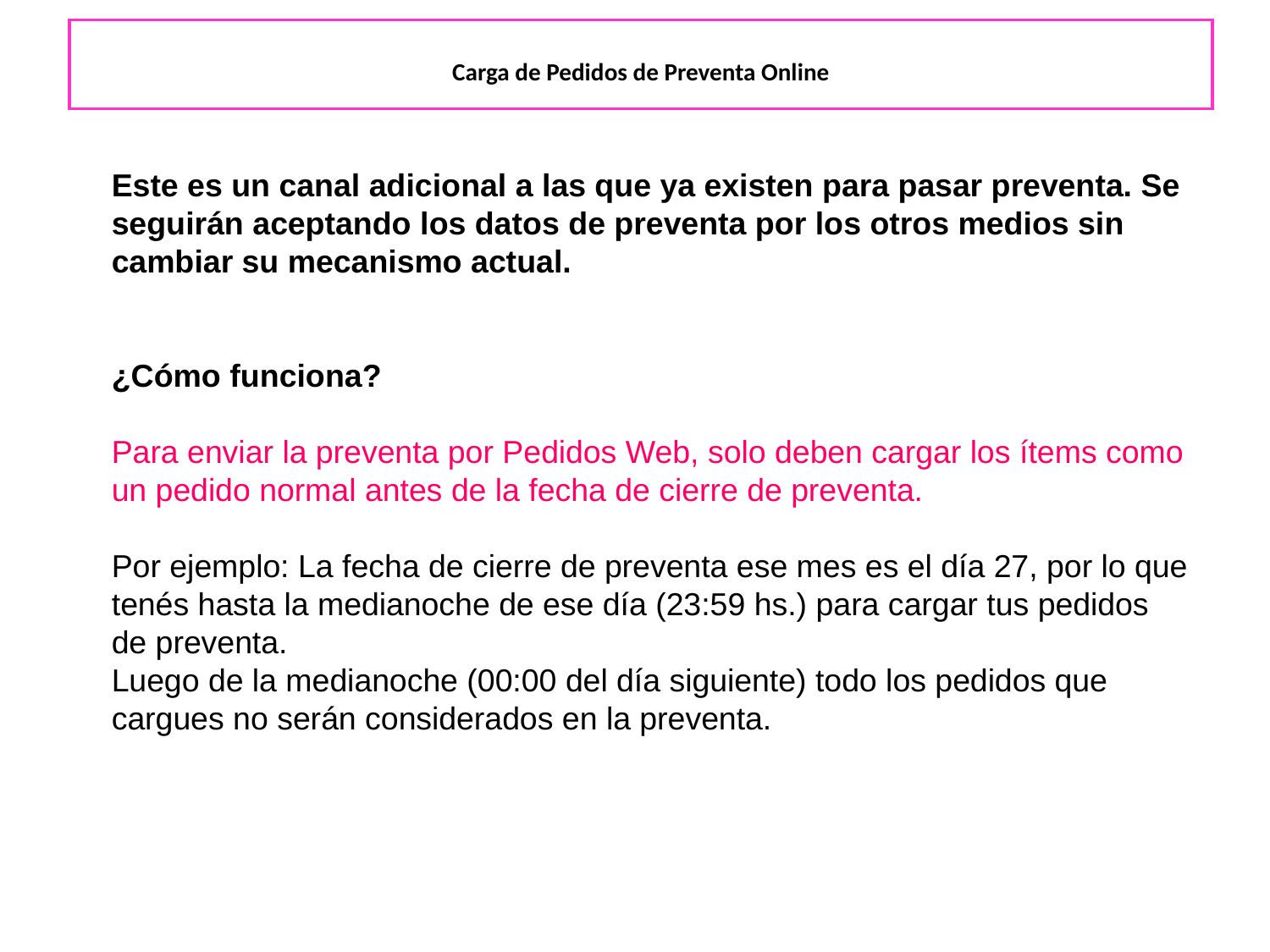

# Carga de Pedidos de Preventa Online
Este es un canal adicional a las que ya existen para pasar preventa. Se seguirán aceptando los datos de preventa por los otros medios sin cambiar su mecanismo actual.
¿Cómo funciona?

Para enviar la preventa por Pedidos Web, solo deben cargar los ítems como un pedido normal antes de la fecha de cierre de preventa.
Por ejemplo: La fecha de cierre de preventa ese mes es el día 27, por lo que tenés hasta la medianoche de ese día (23:59 hs.) para cargar tus pedidos de preventa.
Luego de la medianoche (00:00 del día siguiente) todo los pedidos que cargues no serán considerados en la preventa.